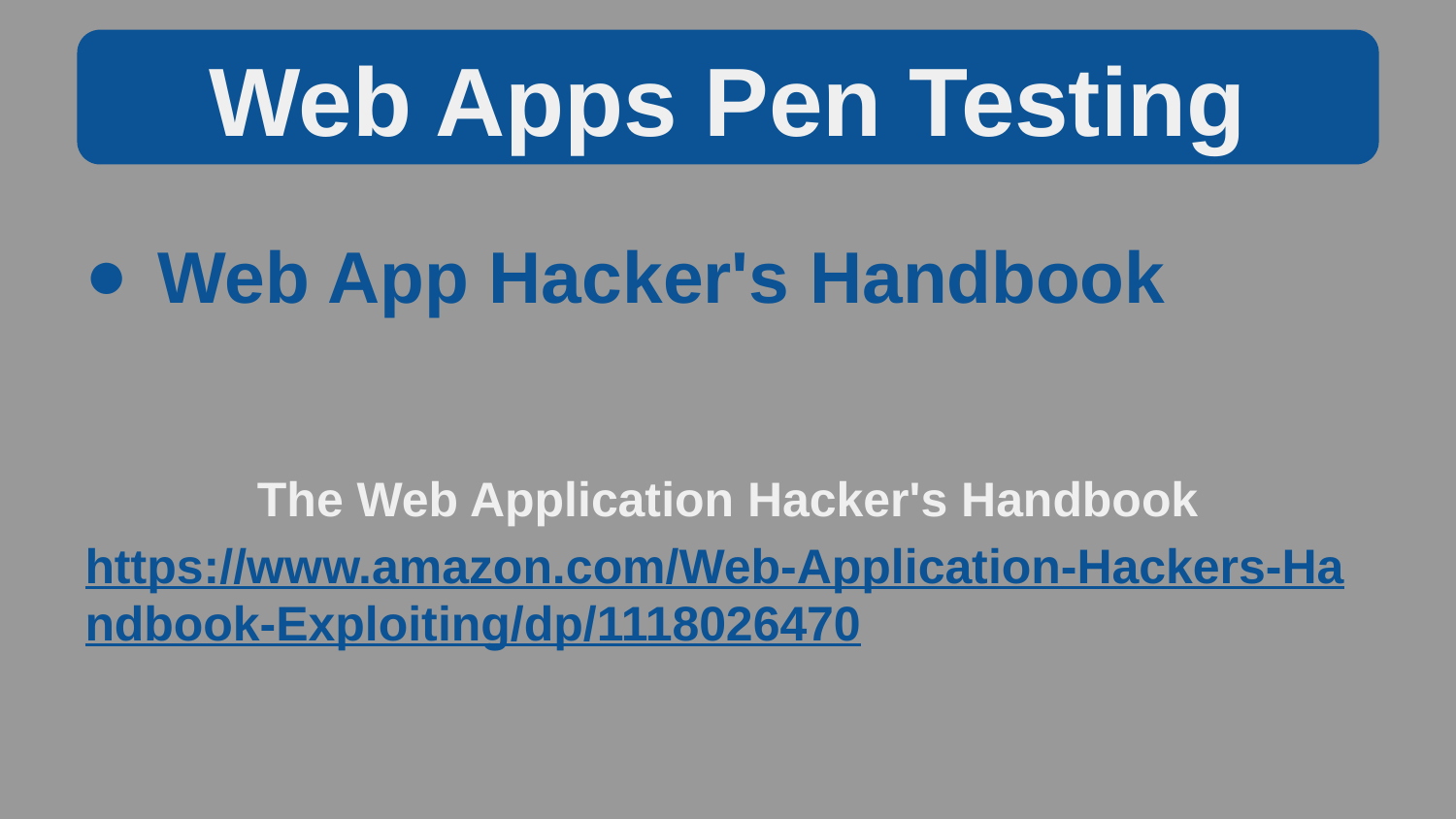

Web Apps Pen Testing
Web App Hacker's Handbook
The Web Application Hacker's Handbook
https://www.amazon.com/Web-Application-Hackers-Handbook-Exploiting/dp/1118026470